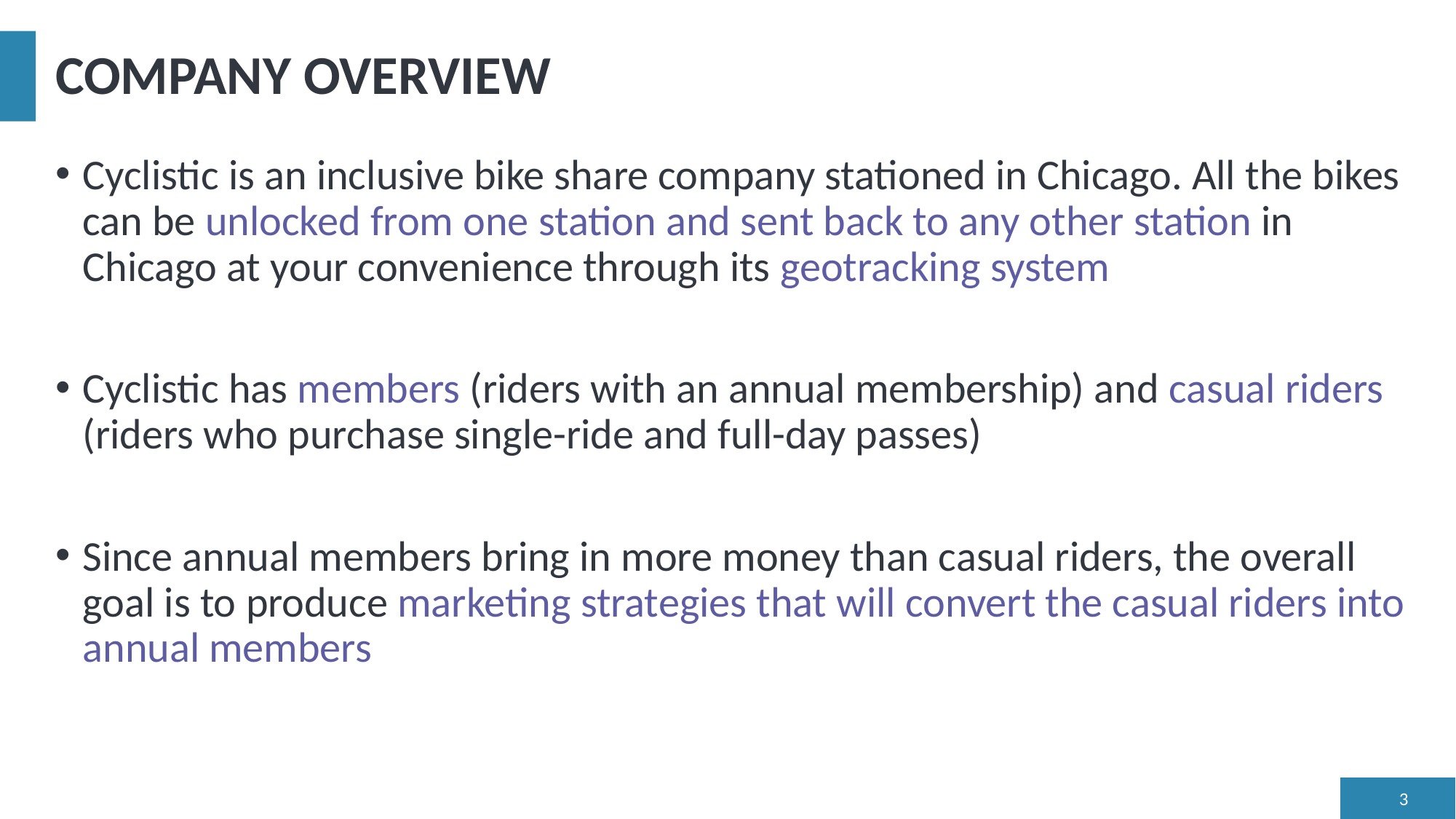

# COMPANY OVERVIEW
Cyclistic is an inclusive bike share company stationed in Chicago. All the bikes can be unlocked from one station and sent back to any other station in Chicago at your convenience through its geotracking system

Cyclistic has members (riders with an annual membership) and casual riders (riders who purchase single-ride and full-day passes)

Since annual members bring in more money than casual riders, the overall goal is to produce marketing strategies that will convert the casual riders into annual members
3